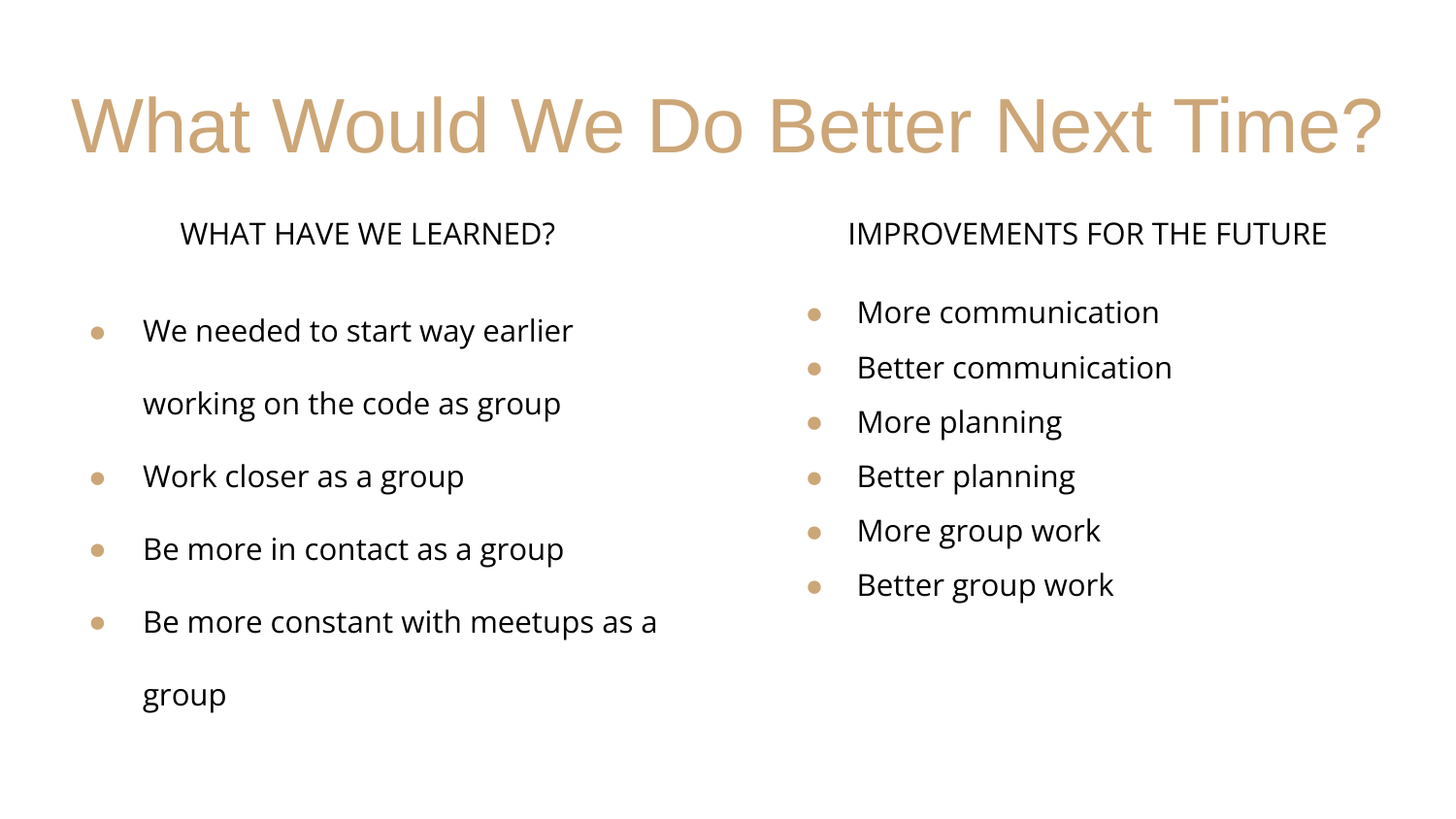

# What Would We Do Better Next Time?
WHAT HAVE WE LEARNED?
We needed to start way earlier working on the code as group
Work closer as a group
Be more in contact as a group
Be more constant with meetups as a group

IMPROVEMENTS FOR THE FUTURE
More communication
Better communication
More planning
Better planning
More group work
Better group work